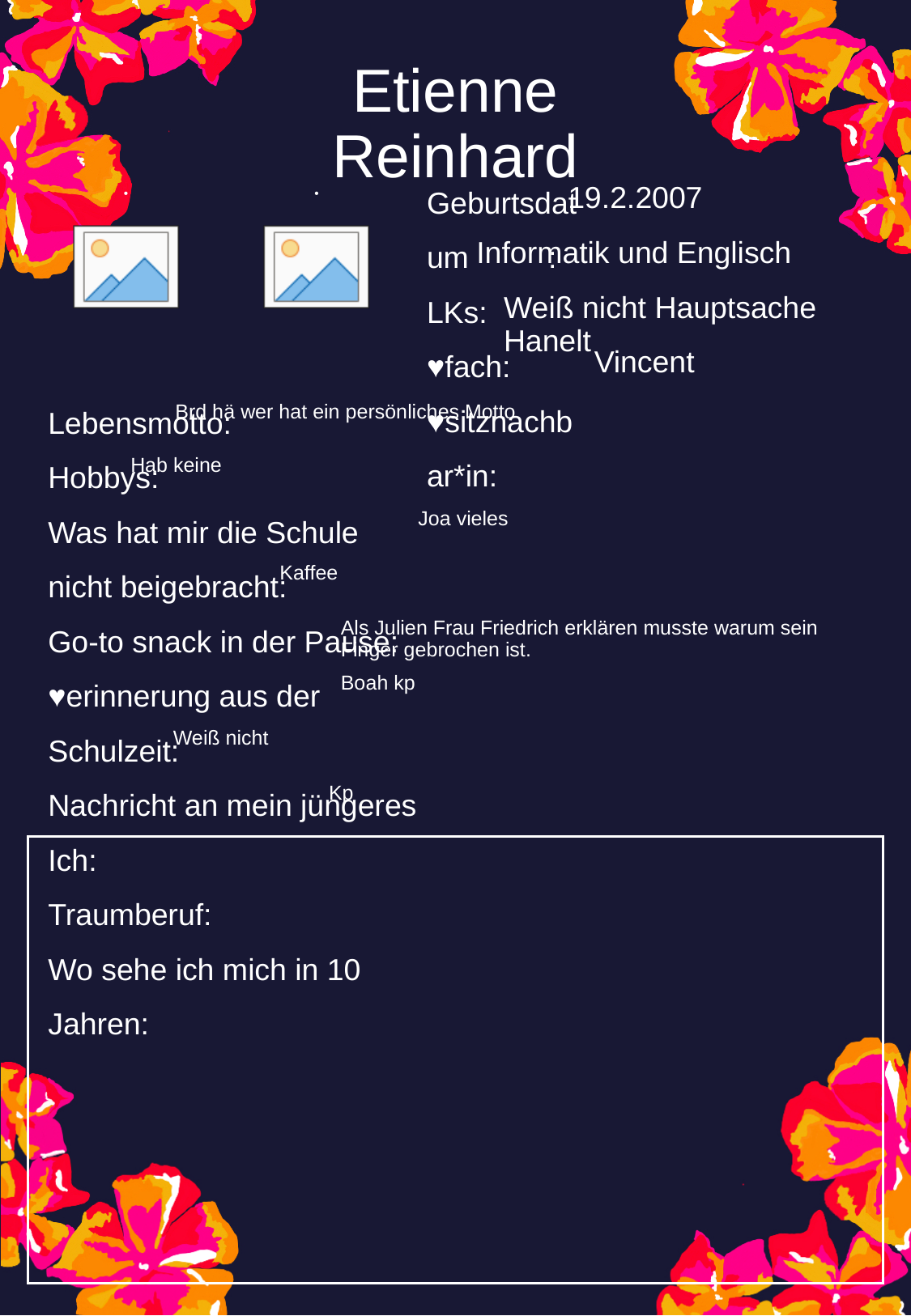

Etienne Reinhard

19.2.2007
Informatik und Englisch
Weiß nicht Hauptsache Hanelt
Vincent
Brd hä wer hat ein persönliches Motto
Hab keine
Joa vieles
Kaffee
Als Julien Frau Friedrich erklären musste warum sein Finger gebrochen ist.
Boah kp
Weiß nicht
Kp